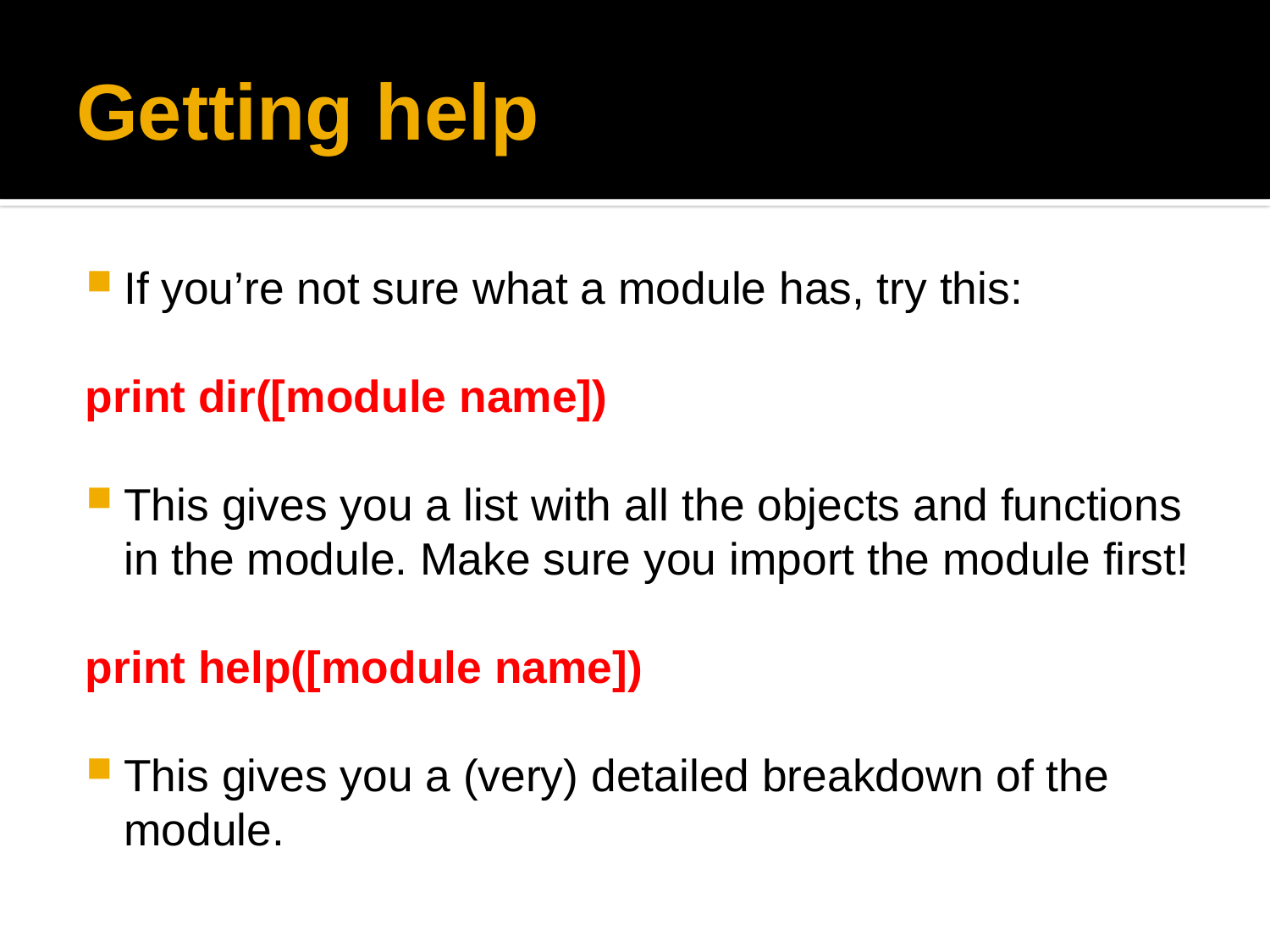

# Getting help
If you’re not sure what a module has, try this:

	print dir([module name])

This gives you a list with all the objects and functions in the module. Make sure you import the module first!

	print help([module name])

This gives you a (very) detailed breakdown of the module.